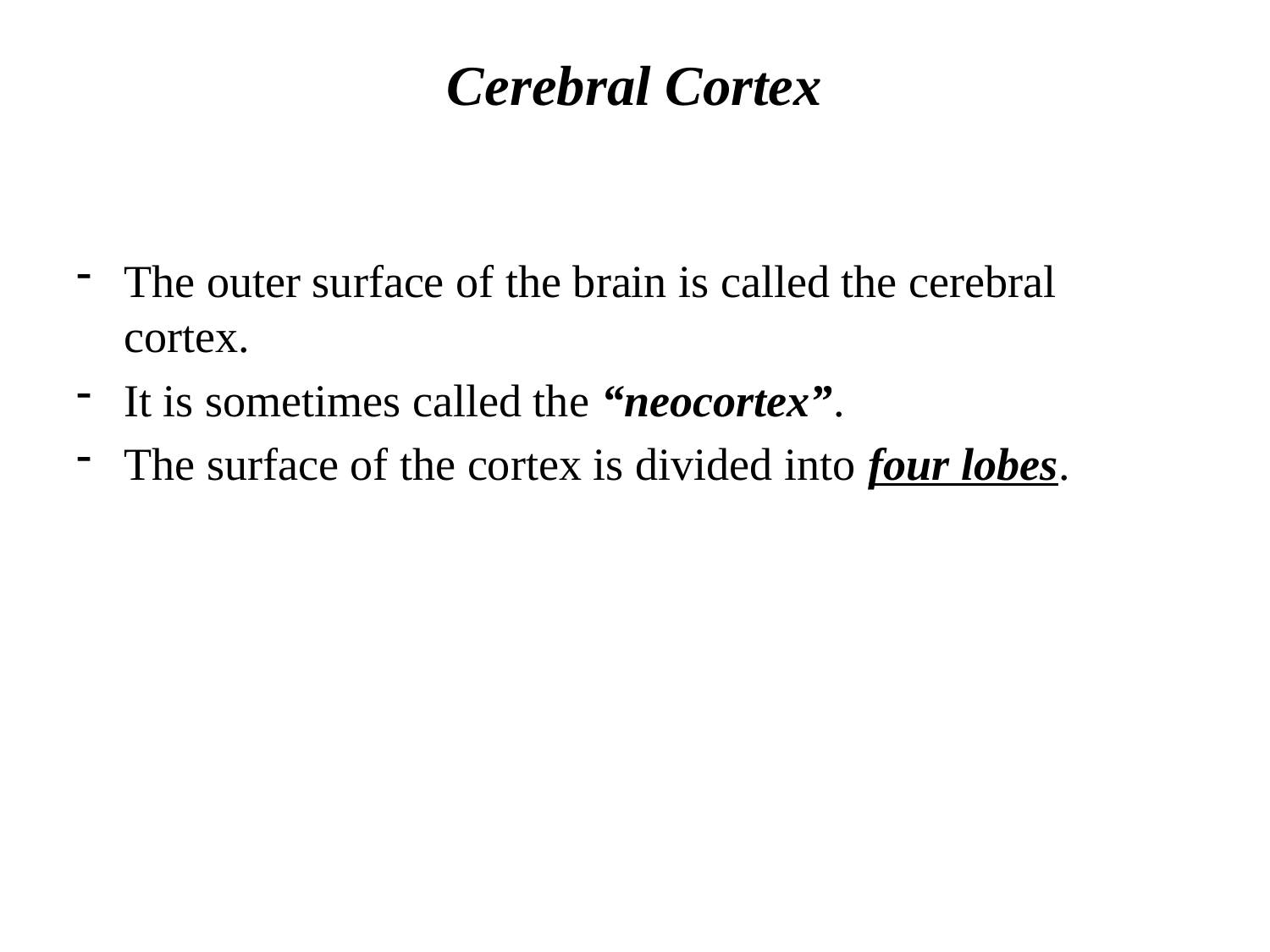

# Cerebral Cortex

The outer surface of the brain is called the cerebral cortex.
It is sometimes called the “neocortex”.
The surface of the cortex is divided into four lobes.